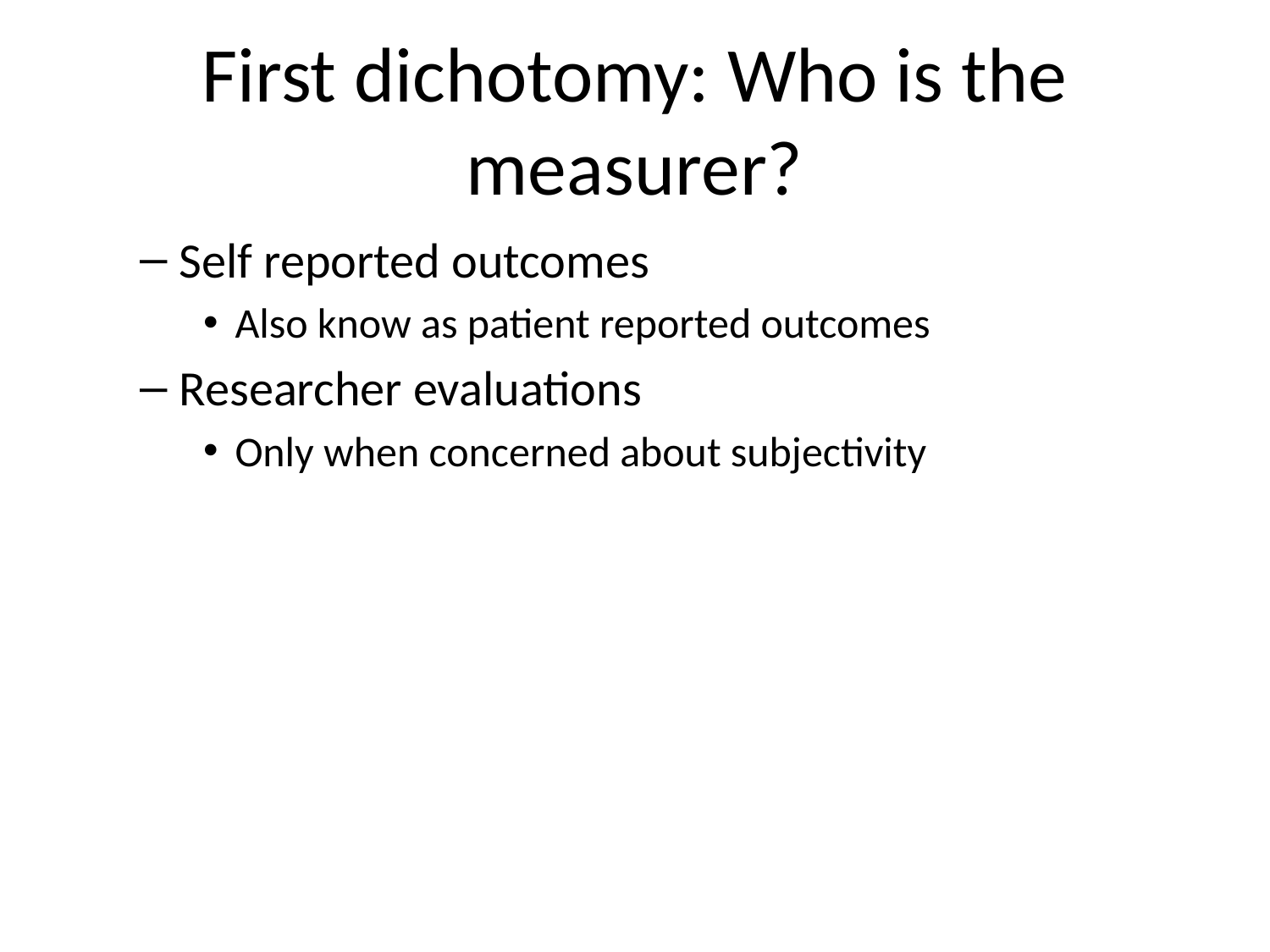

# First dichotomy: Who is the measurer?
Self reported outcomes
Also know as patient reported outcomes
Researcher evaluations
Only when concerned about subjectivity